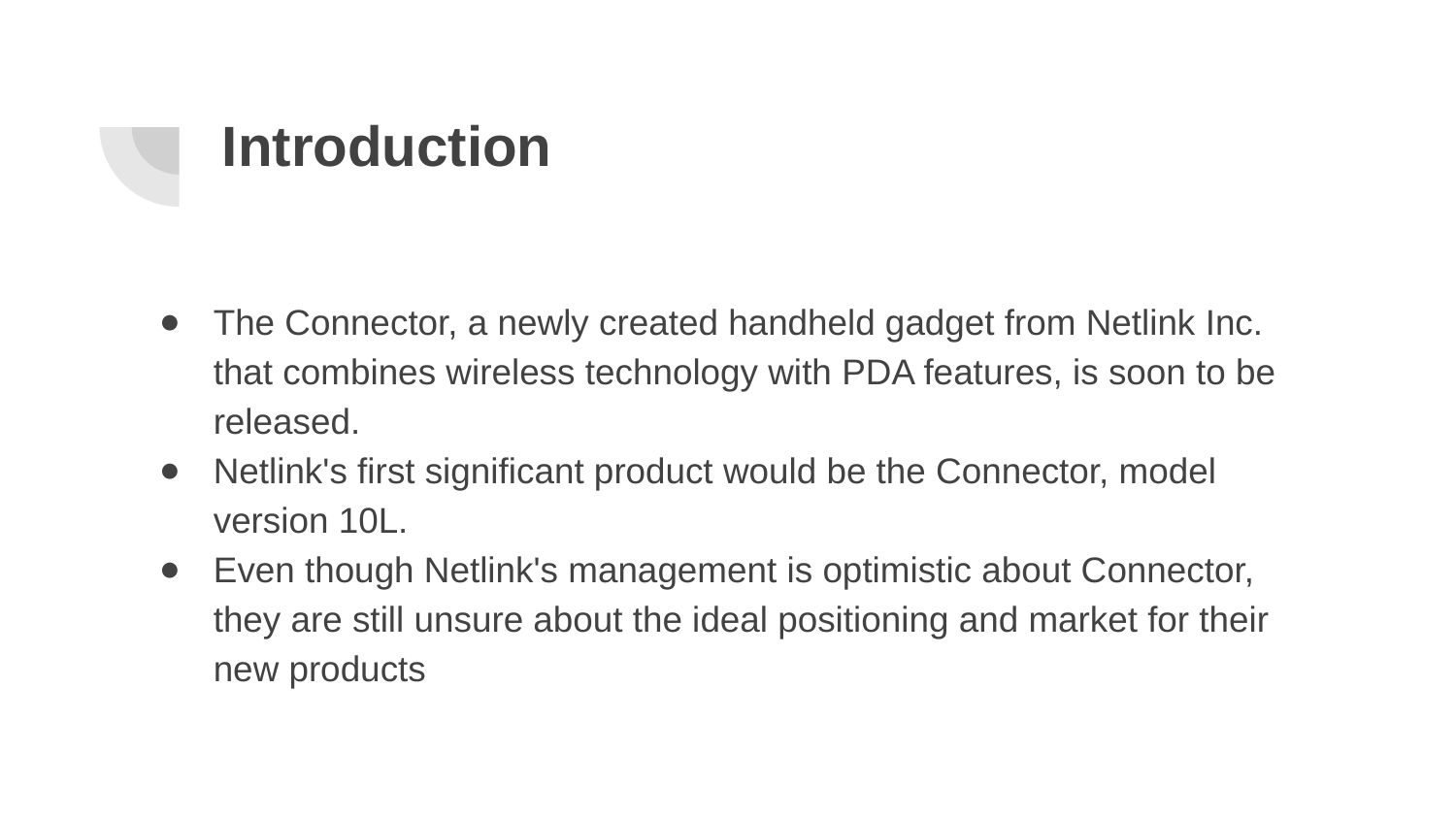

# Introduction
The Connector, a newly created handheld gadget from Netlink Inc. that combines wireless technology with PDA features, is soon to be released.
Netlink's first significant product would be the Connector, model version 10L.
Even though Netlink's management is optimistic about Connector, they are still unsure about the ideal positioning and market for their new products